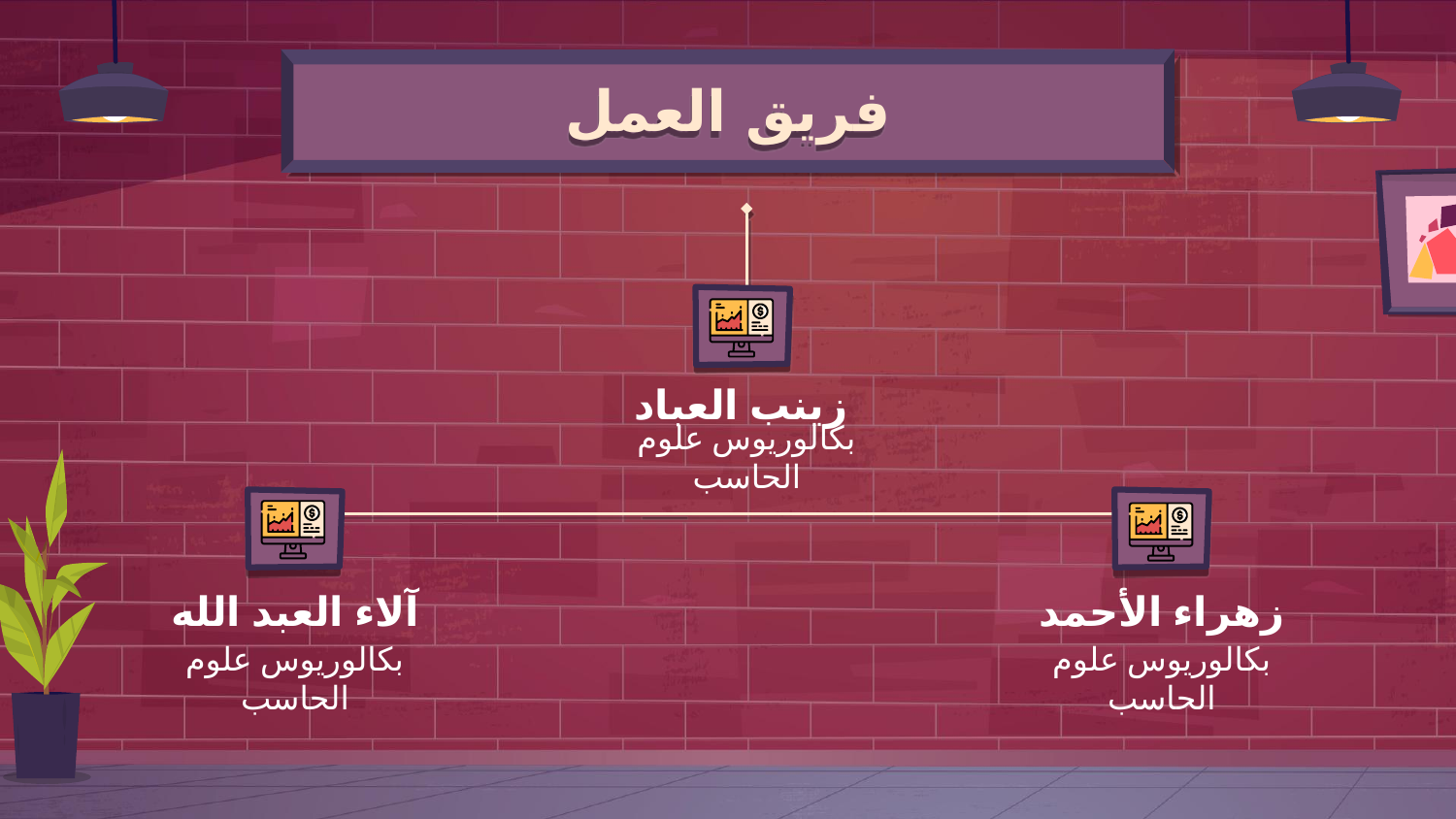

# فريق العمل

زينب العباد
بكالوريوس علوم الحاسب

آلاء العبد الله
زهراء الأحمد
بكالوريوس علوم الحاسب
بكالوريوس علوم الحاسب